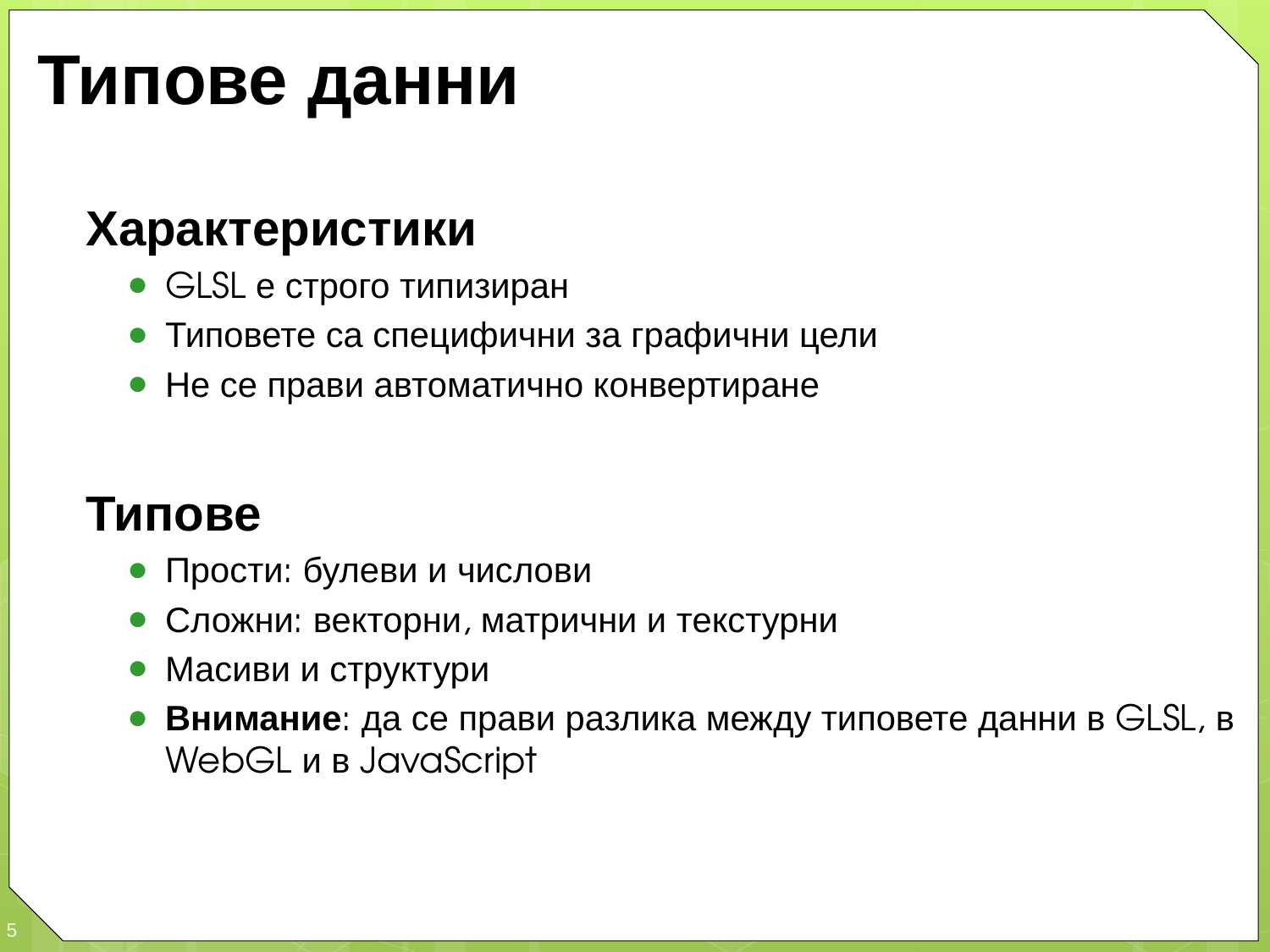

# Типове данни
Характеристики
GLSL е строго типизиран
Типовете са специфични за графични цели
Не се прави автоматично конвертиране

Типове
Прости: булеви и числови
Сложни: векторни, матрични и текстурни
Масиви и структури
Внимание: да се прави разлика между типовете данни в GLSL, в WebGL и в JavaScript